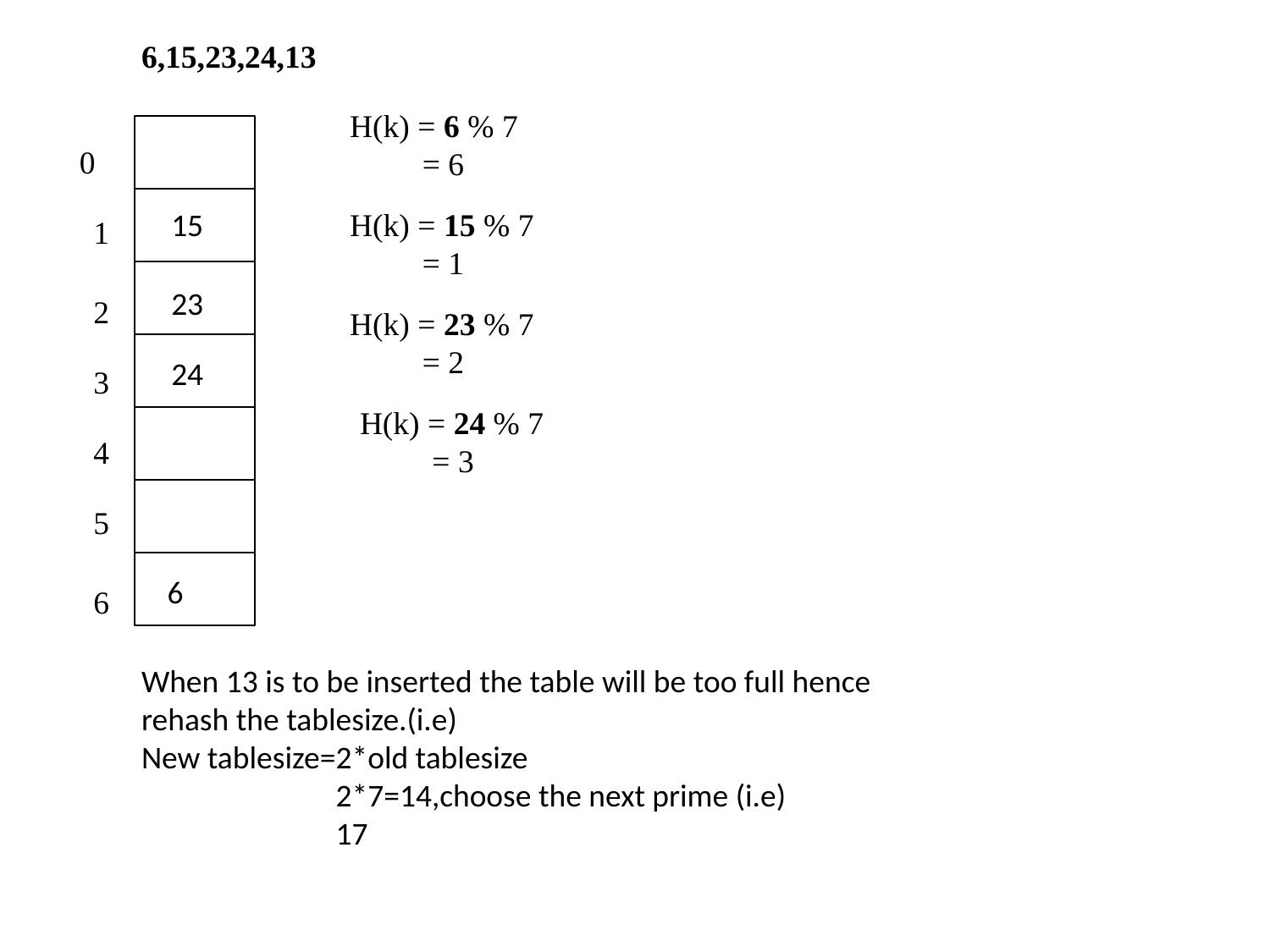

6,15,23,24,13
H(k) = 6 % 7
         = 6

    0
15
H(k) = 15 % 7
         = 1
  1
23
  2
H(k) = 23 % 7
         = 2
24
  3
H(k) = 24 % 7
         = 3
  4
  5
6
  6
When 13 is to be inserted the table will be too full hence rehash the tablesize.(i.e)
New tablesize=2*old tablesize
                           2*7=14,choose the next prime (i.e)
                           17